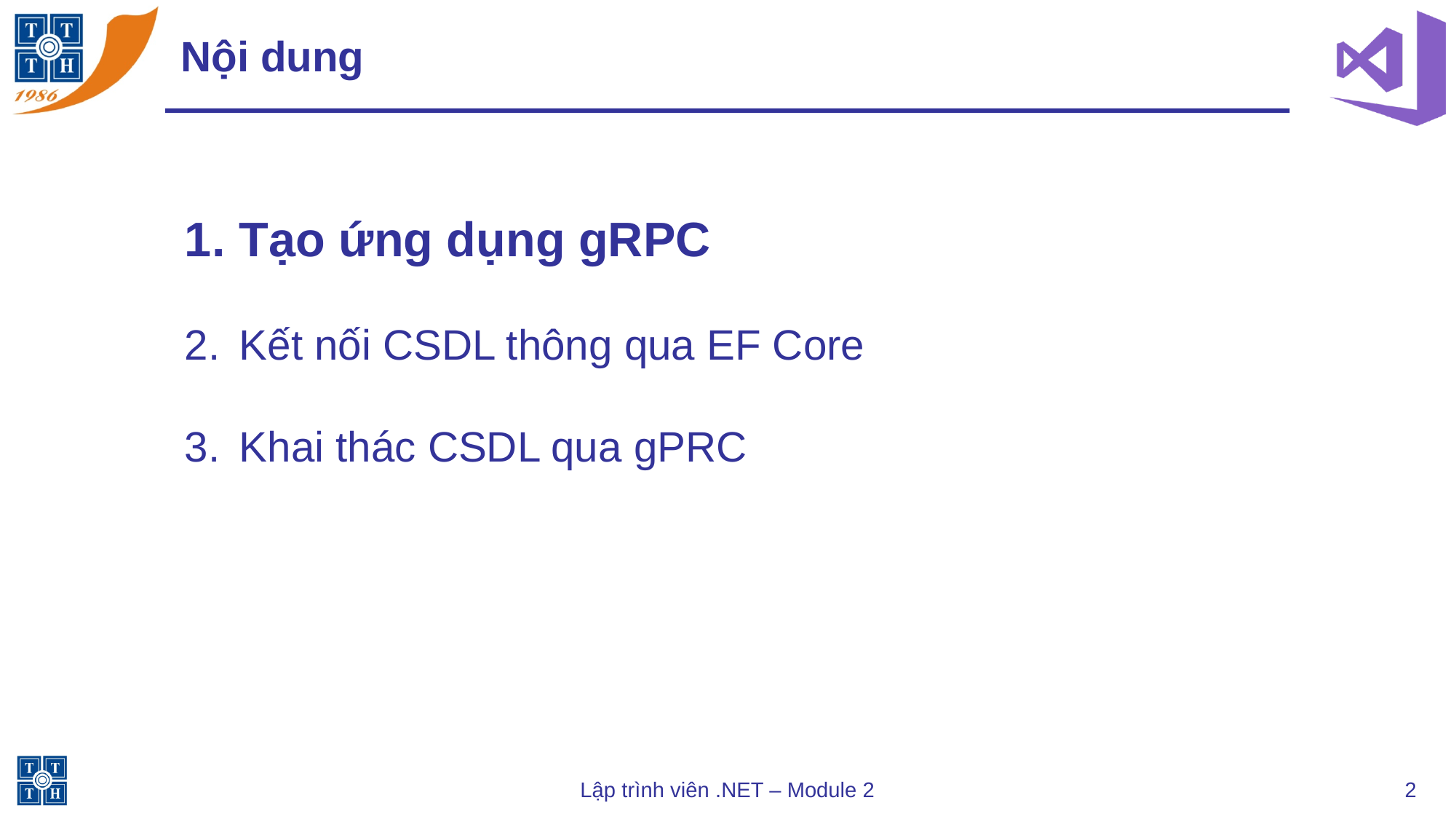

# Nội dung
Tạo ứng dụng gRPC
Kết nối CSDL thông qua EF Core
Khai thác CSDL qua gPRC